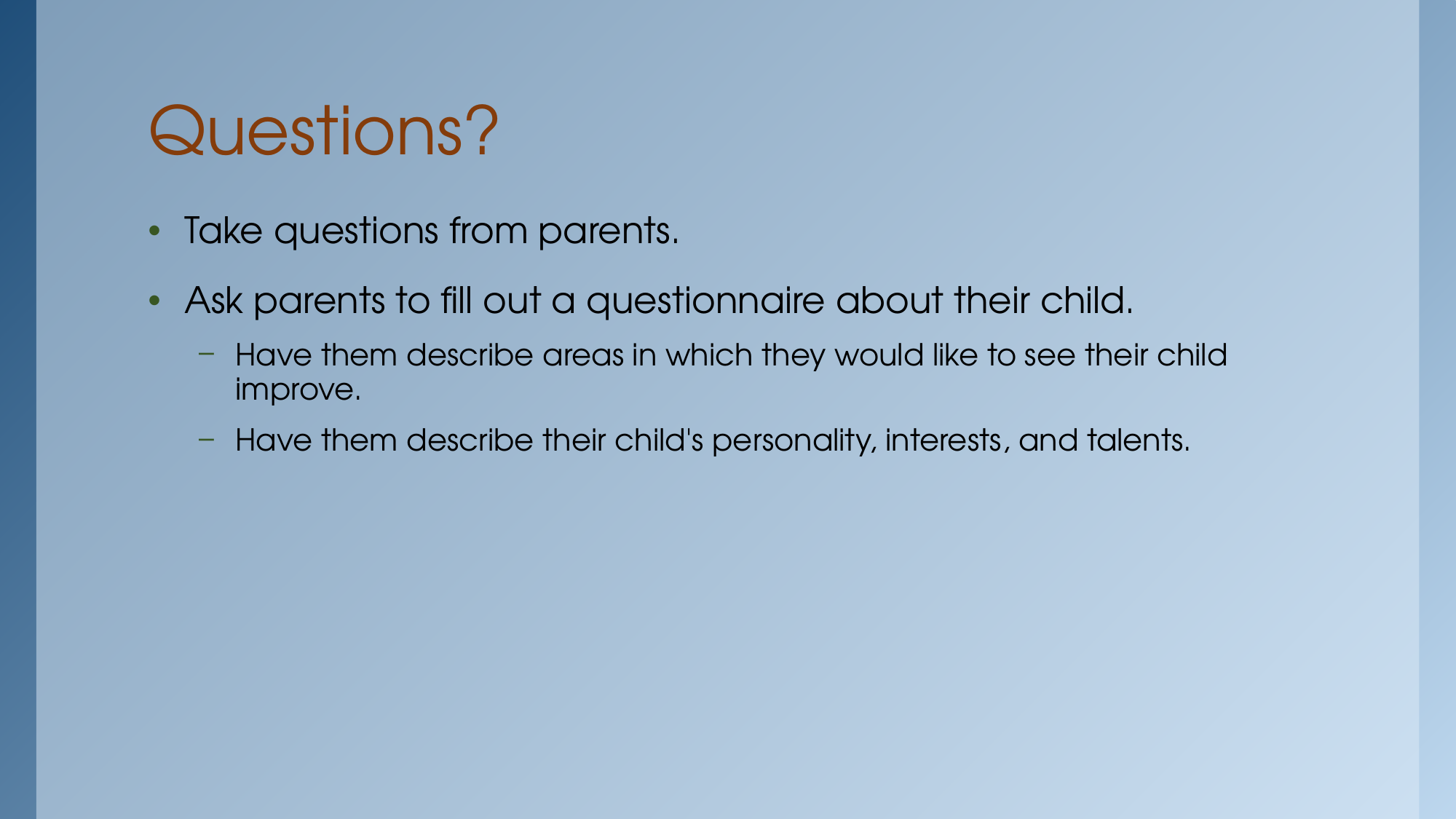

# Questions?
Take questions from parents.
Ask parents to fill out a questionnaire about their child.
Have them describe areas in which they would like to see their child improve.
Have them describe their child's personality, interests, and talents.